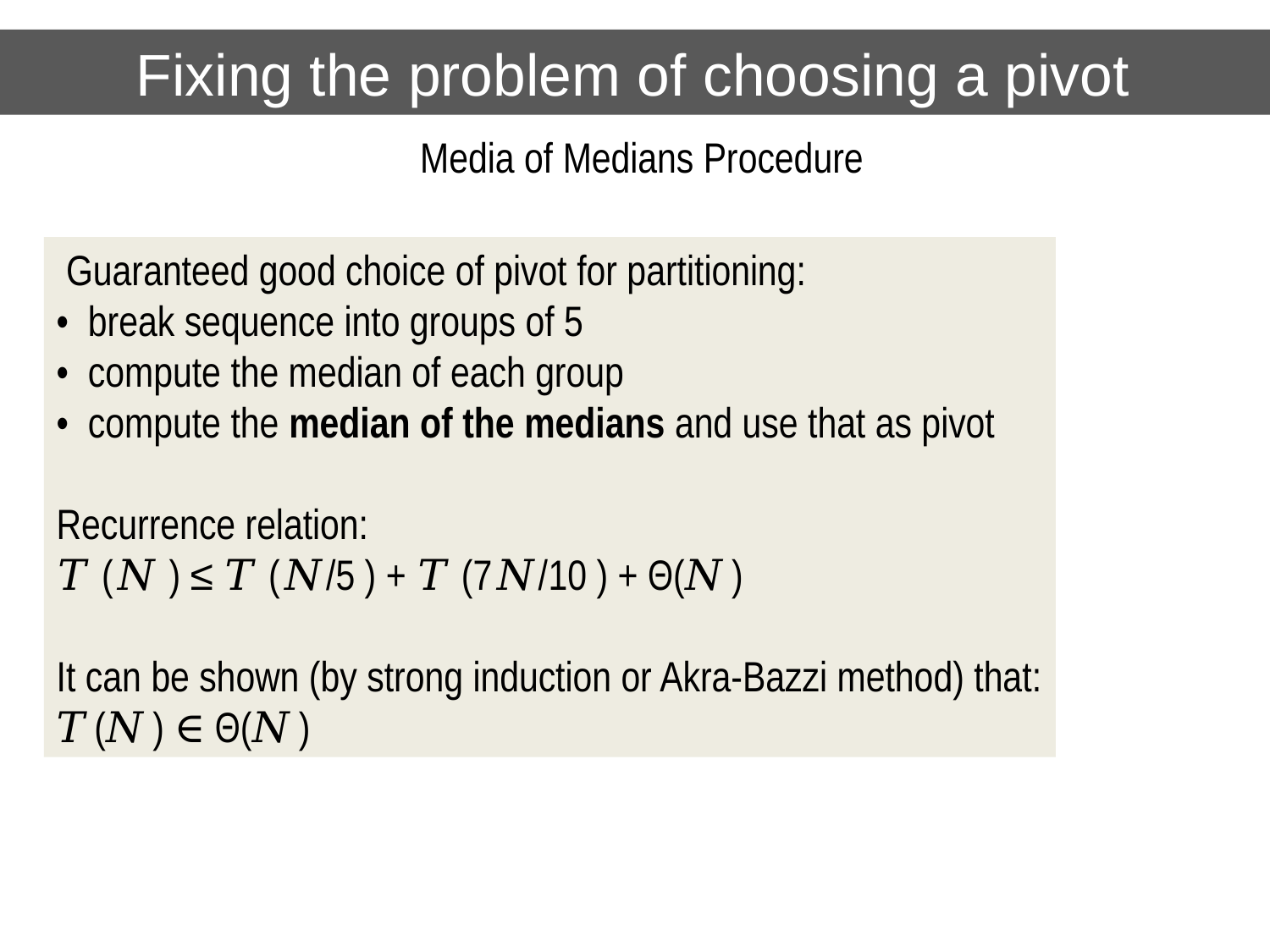

# Fixing the problem of choosing a pivot
Media of Medians Procedure
 Guaranteed good choice of pivot for partitioning:
•  break sequence into groups of 5
•  compute the median of each group
•  compute the median of the medians and use that as pivot

Recurrence relation:
𝑇 (𝑁 ) ≤ 𝑇 (𝑁/5 ) + 𝑇 (7𝑁/10 ) + Θ(𝑁 )

It can be shown (by strong induction or Akra-Bazzi method) that:
𝑇 (𝑁 ) ∈ Θ(𝑁 )